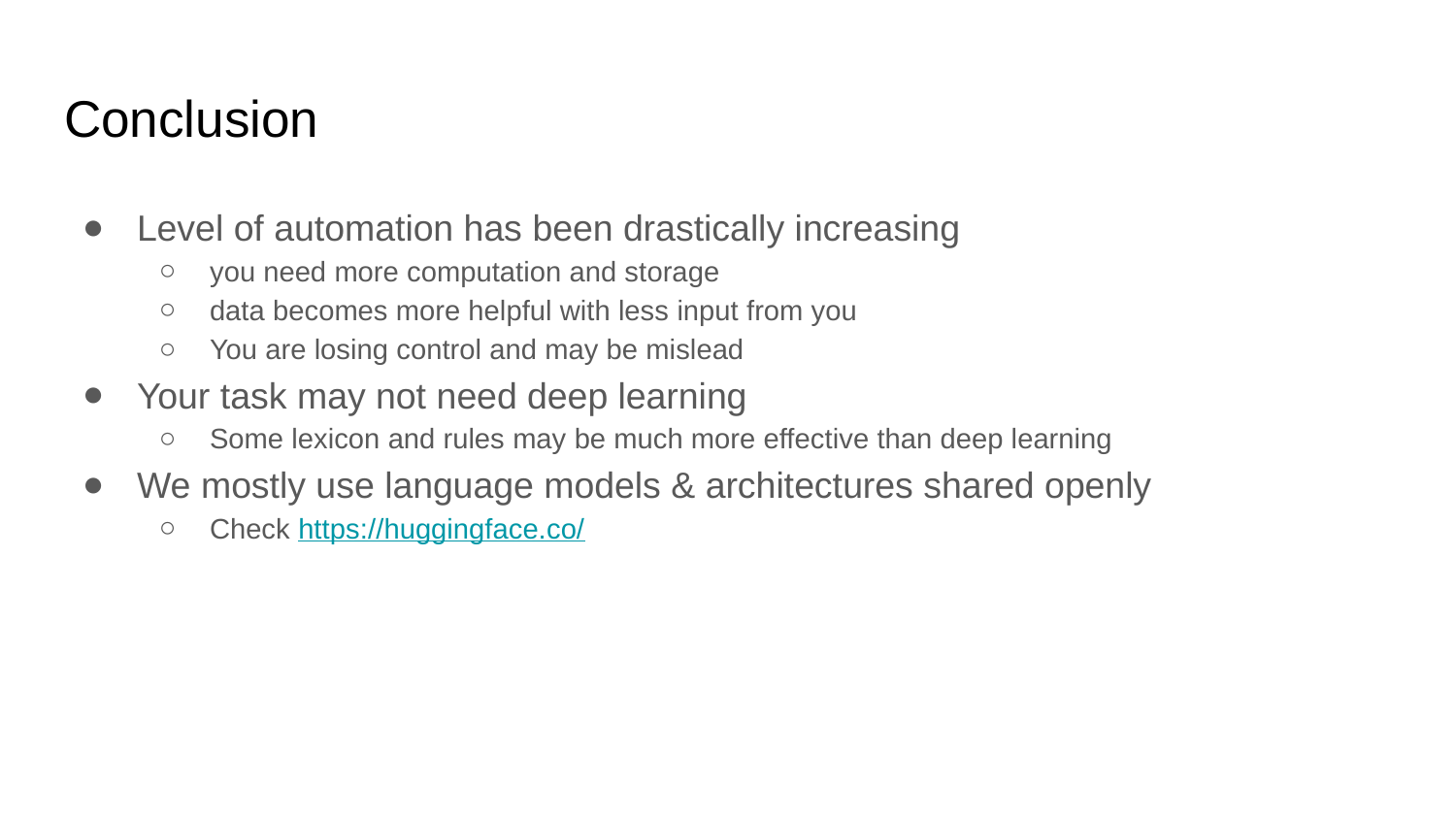

# Conclusion
Level of automation has been drastically increasing
you need more computation and storage
data becomes more helpful with less input from you
You are losing control and may be mislead
Your task may not need deep learning
Some lexicon and rules may be much more effective than deep learning
We mostly use language models & architectures shared openly
Check https://huggingface.co/